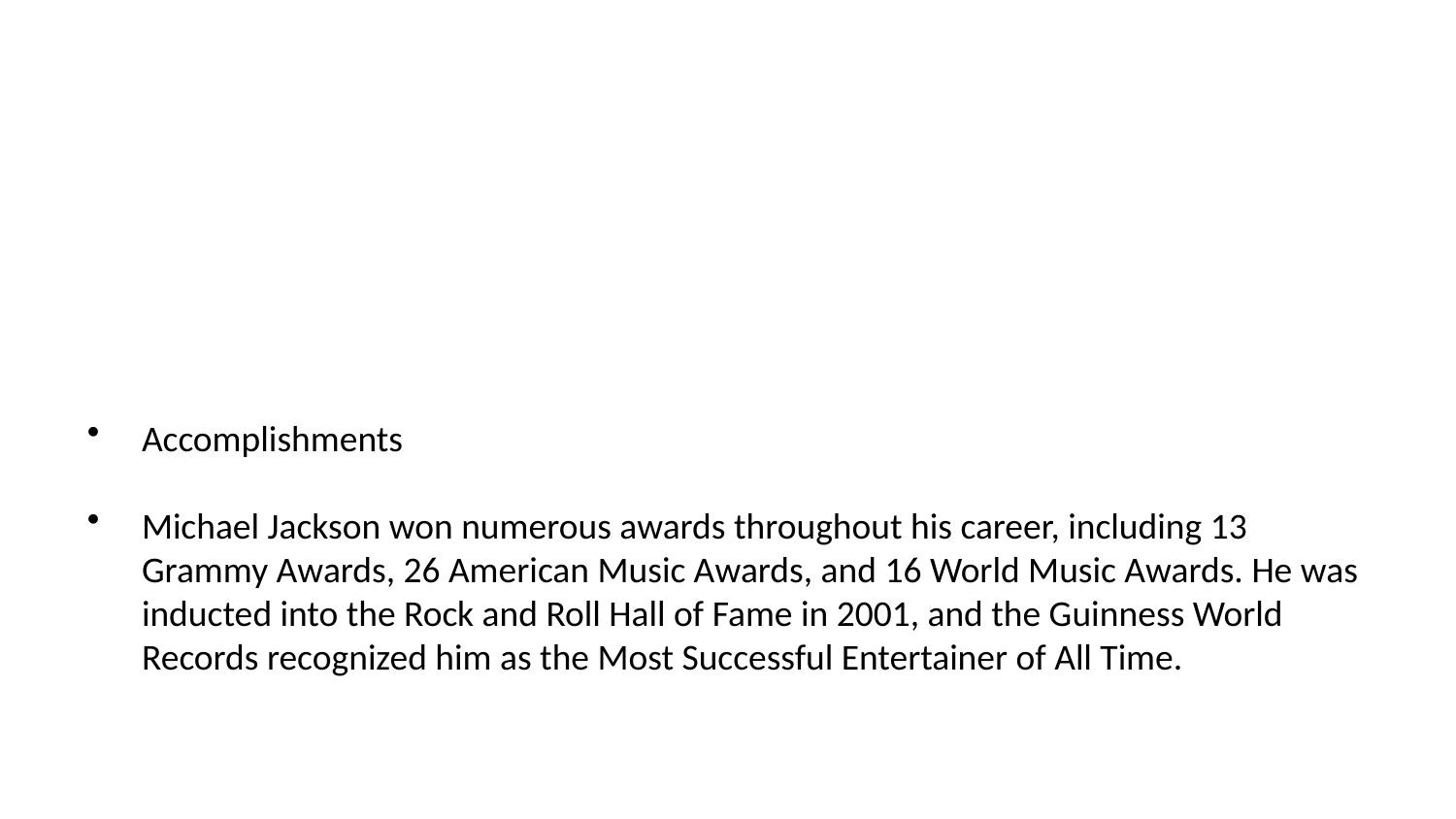

Accomplishments

Michael Jackson won numerous awards throughout his career, including 13 Grammy Awards, 26 American Music Awards, and 16 World Music Awards. He was inducted into the Rock and Roll Hall of Fame in 2001, and the Guinness World Records recognized him as the Most Successful Entertainer of All Time.